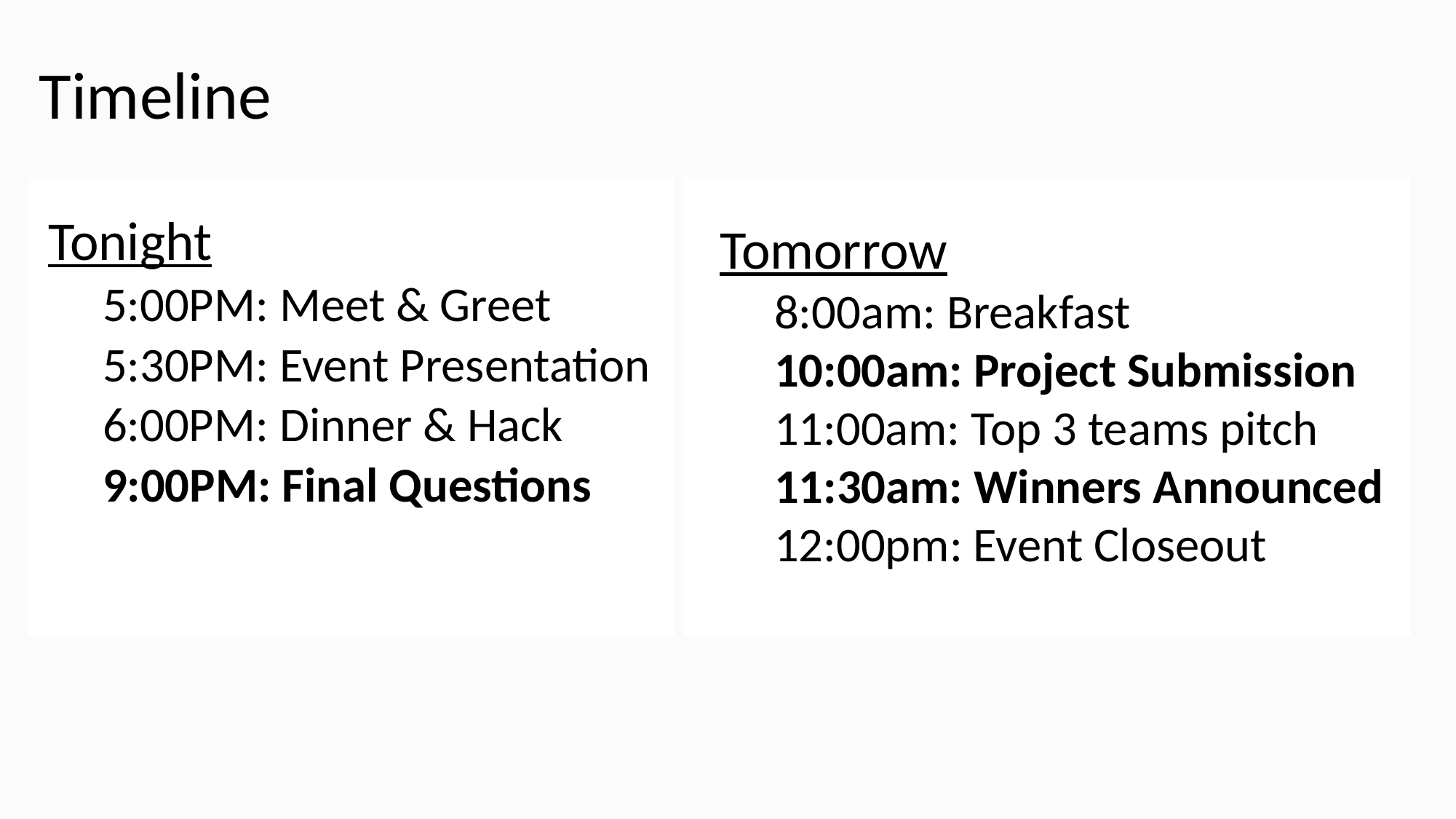

# Timeline

Tonight
5:00PM: Meet & Greet
5:30PM: Event Presentation
6:00PM: Dinner & Hack
9:00PM: Final Questions
Tomorrow
8:00am: Breakfast
10:00am: Project Submission
11:00am: Top 3 teams pitch
11:30am: Winners Announced
12:00pm: Event Closeout